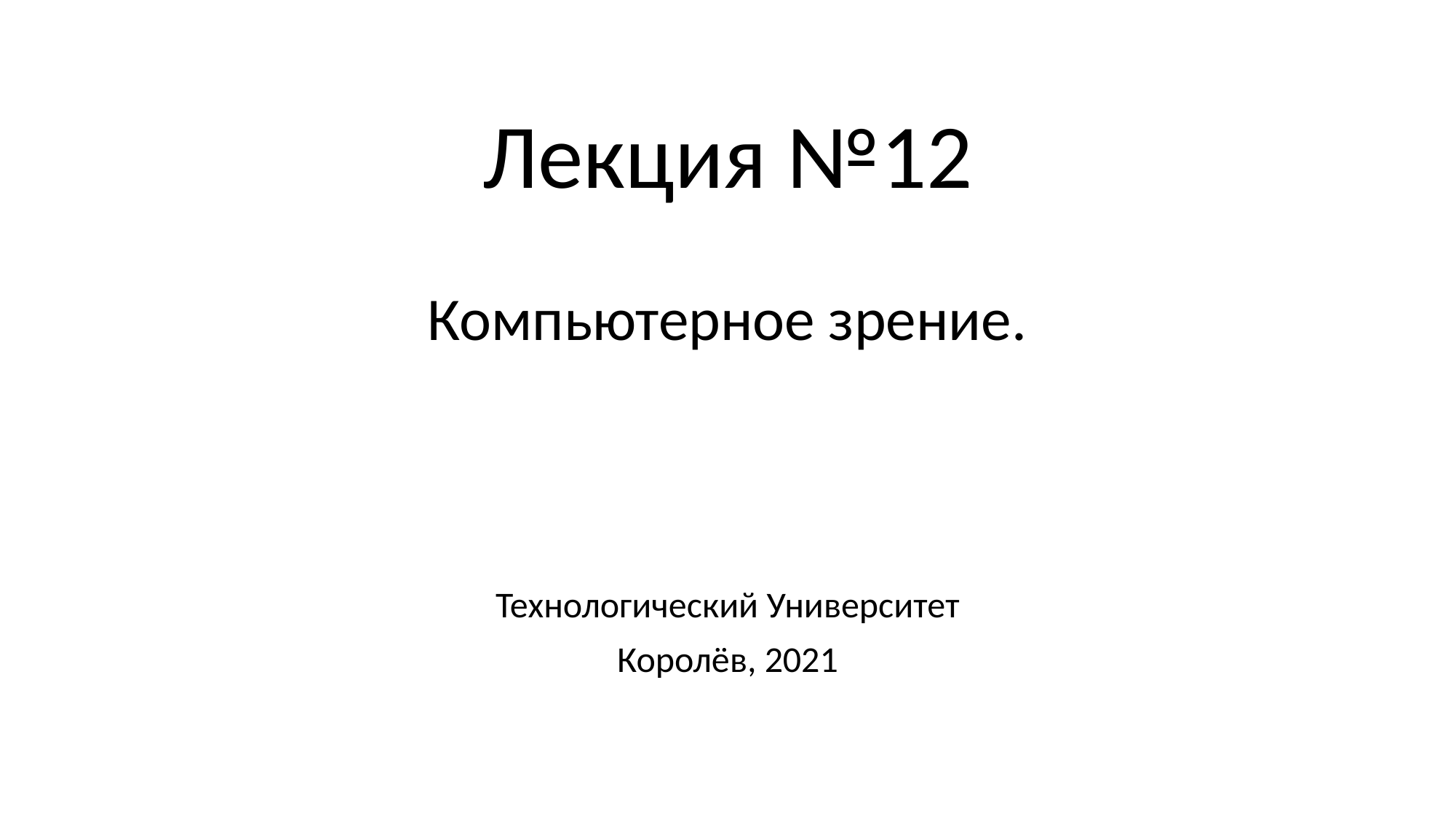

# Лекция №12
Компьютерное зрение.

Технологический Университет
Королёв, 2021